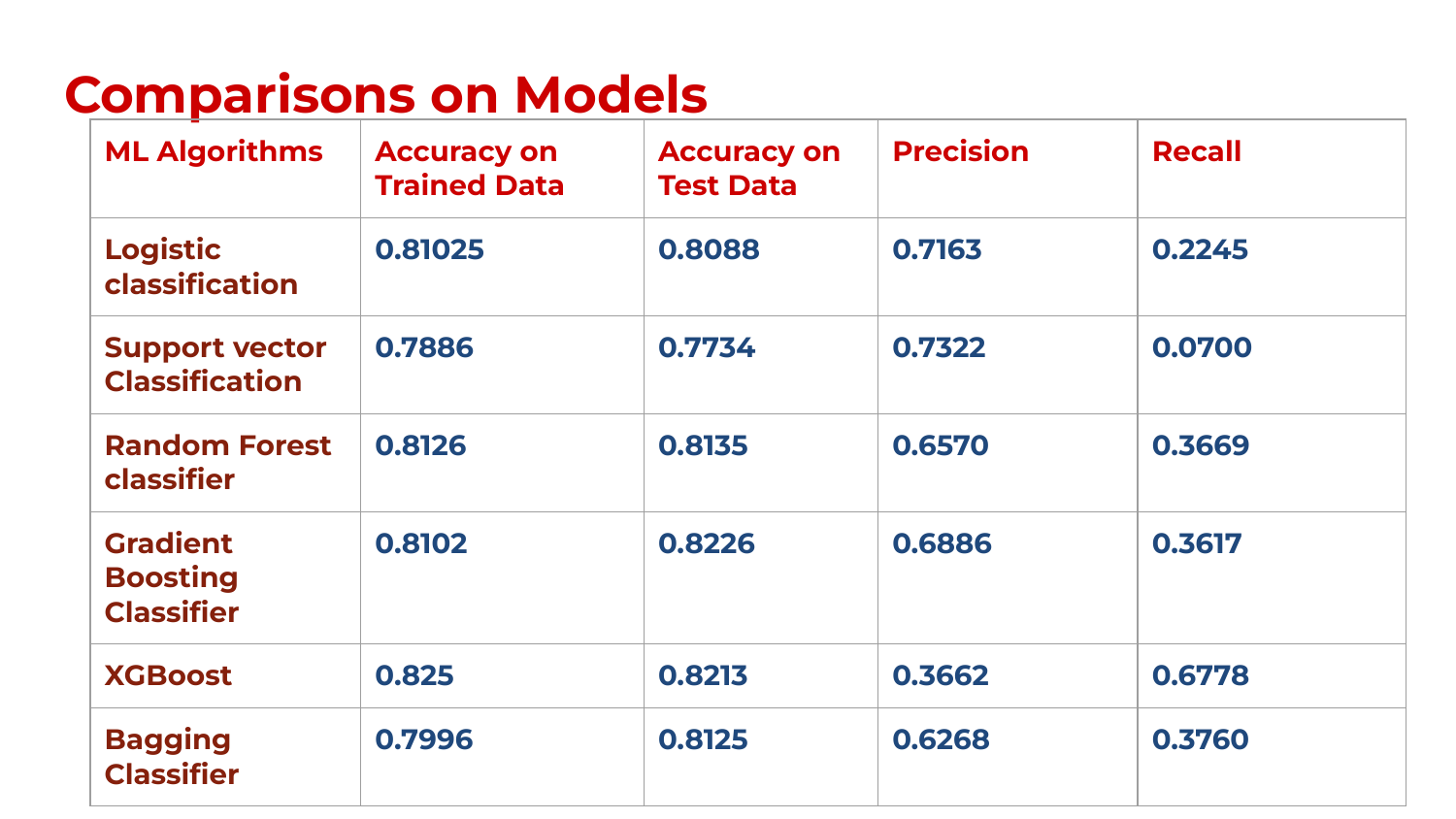

# Comparisons on Models
| ML Algorithms | Accuracy on Trained Data | Accuracy on Test Data | Precision | Recall |
| --- | --- | --- | --- | --- |
| Logistic classification | 0.81025 | 0.8088 | 0.7163 | 0.2245 |
| Support vector Classification | 0.7886 | 0.7734 | 0.7322 | 0.0700 |
| Random Forest classifier | 0.8126 | 0.8135 | 0.6570 | 0.3669 |
| Gradient Boosting Classifier | 0.8102 | 0.8226 | 0.6886 | 0.3617 |
| XGBoost | 0.825 | 0.8213 | 0.3662 | 0.6778 |
| Bagging Classifier | 0.7996 | 0.8125 | 0.6268 | 0.3760 |